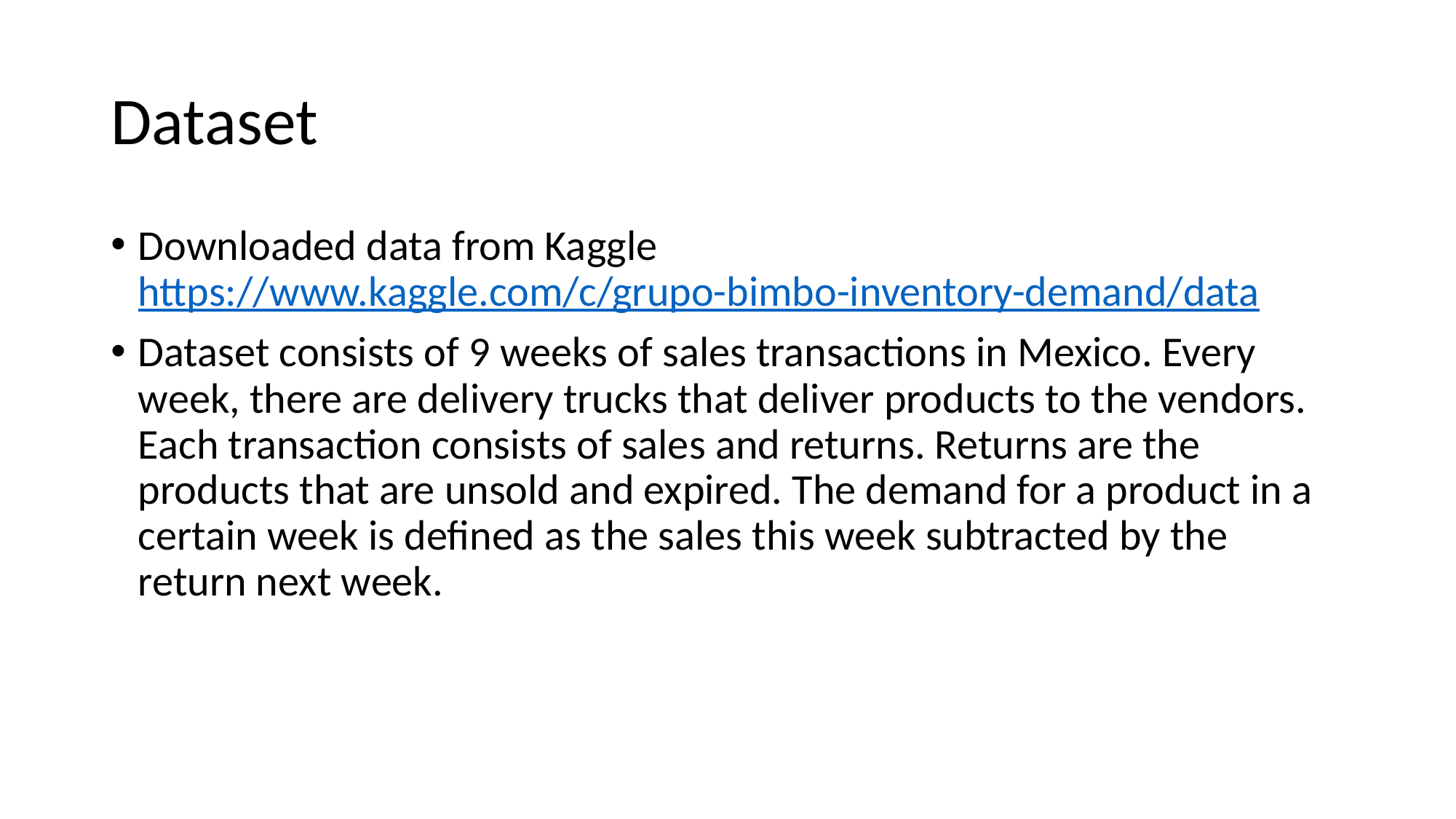

# Dataset
Downloaded data from Kaggle https://www.kaggle.com/c/grupo-bimbo-inventory-demand/data
Dataset consists of 9 weeks of sales transactions in Mexico. Every week, there are delivery trucks that deliver products to the vendors. Each transaction consists of sales and returns. Returns are the products that are unsold and expired. The demand for a product in a certain week is defined as the sales this week subtracted by the return next week.